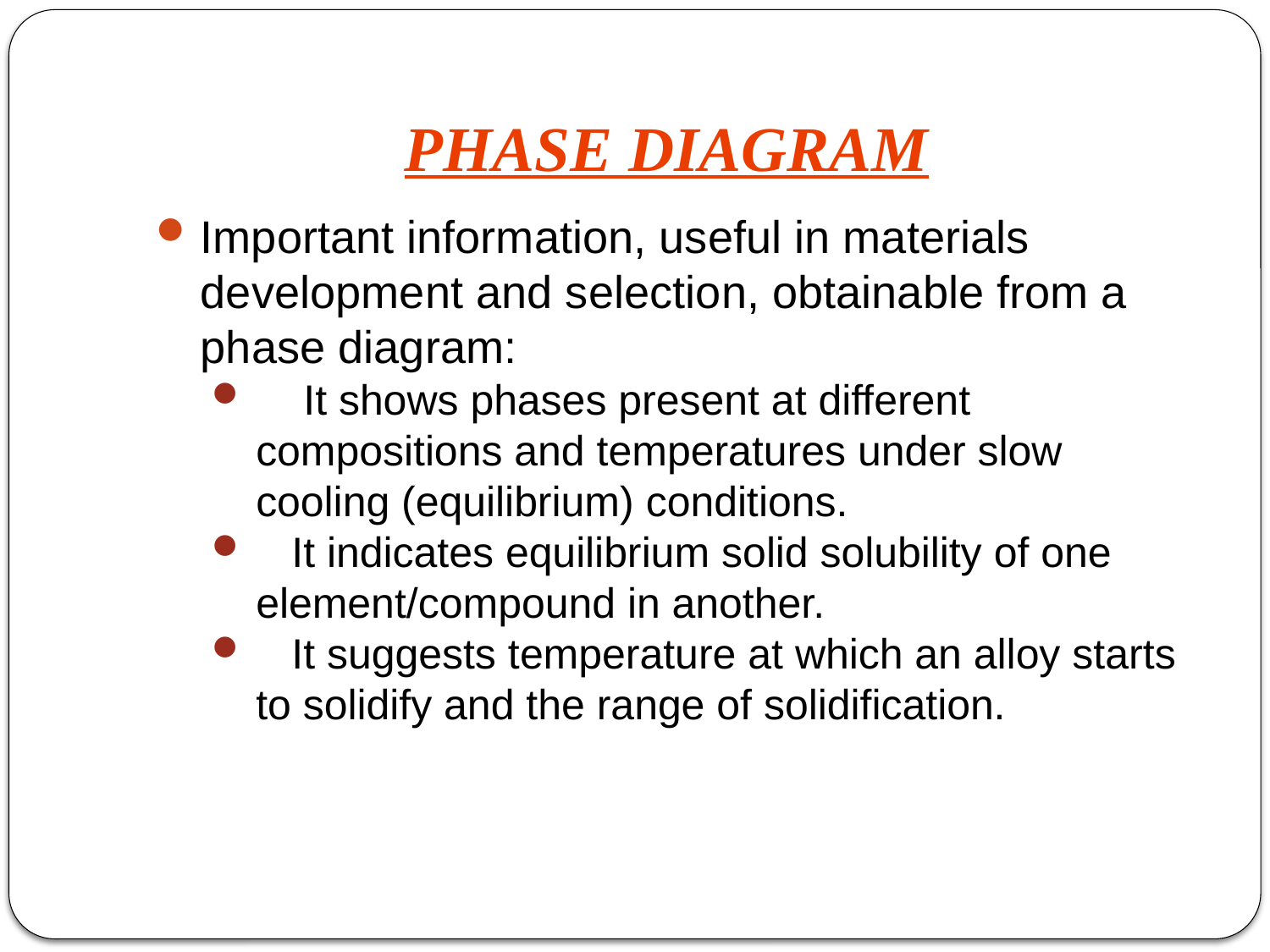

# PHASE DIAGRAM
Important information, useful in materials development and selection, obtainable from a phase diagram:
    It shows phases present at different compositions and temperatures under slow cooling (equilibrium) conditions.
   It indicates equilibrium solid solubility of one element/compound in another.
   It suggests temperature at which an alloy starts to solidify and the range of solidification.